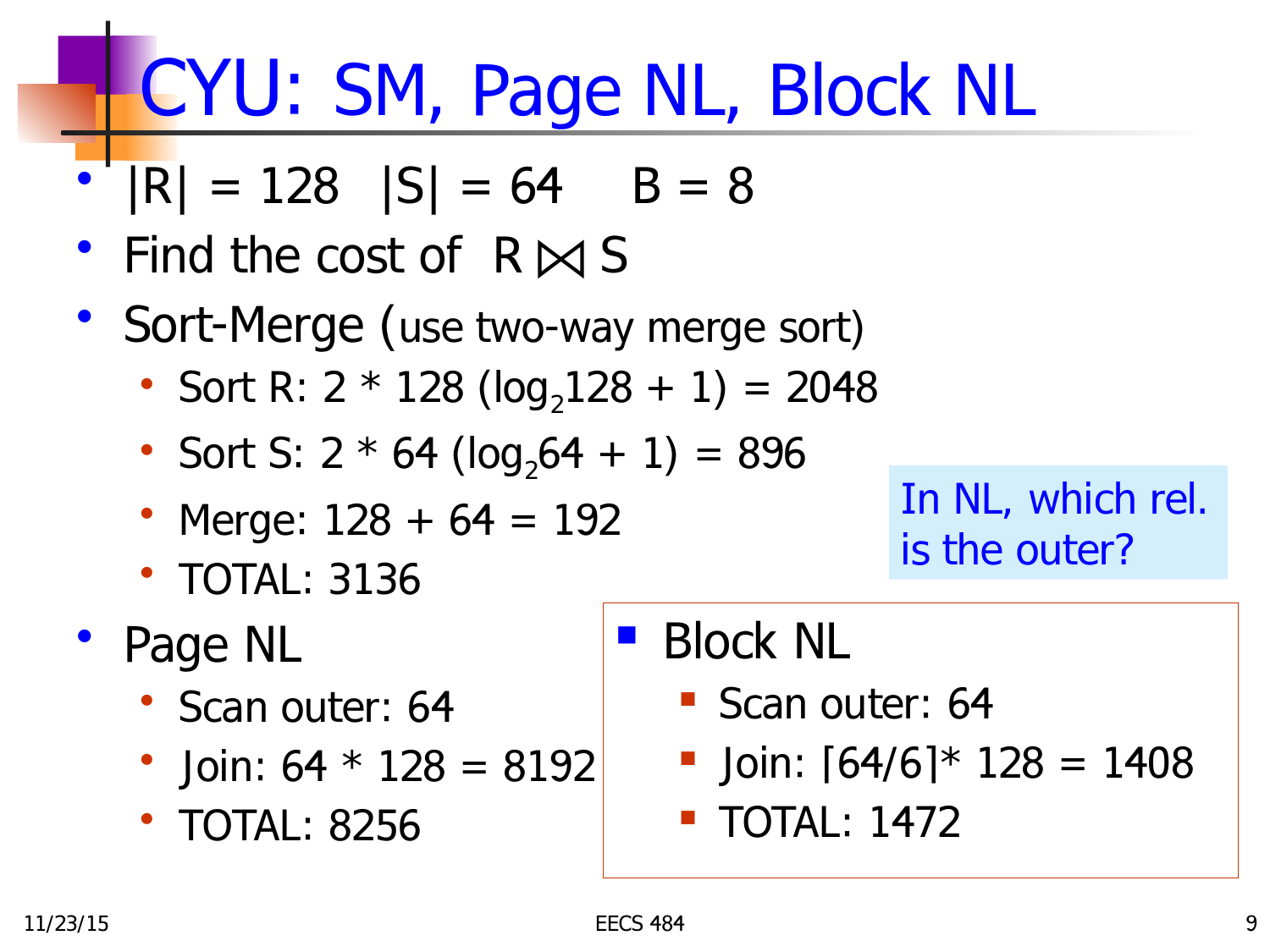

# CYU: SM, Page NL, Block NL
|R| = 128 	|S| = 64	B = 8
Find the cost of  R     S
Sort-Merge (use two-way merge sort)
Sort R: 2 * 128 (log2128 + 1) = 2048
Sort S: 2 * 64 (log264 + 1) = 896
Merge: 128 + 64 = 192
TOTAL: 3136
Page NL
Scan outer: 64
Join: 64 * 128 = 8192
TOTAL: 8256

In NL, which rel. is the outer?
Block NL
Scan outer: 64
Join: ⌈64/6⌉* 128 = 1408
TOTAL: 1472
11/23/15
EECS 484
9